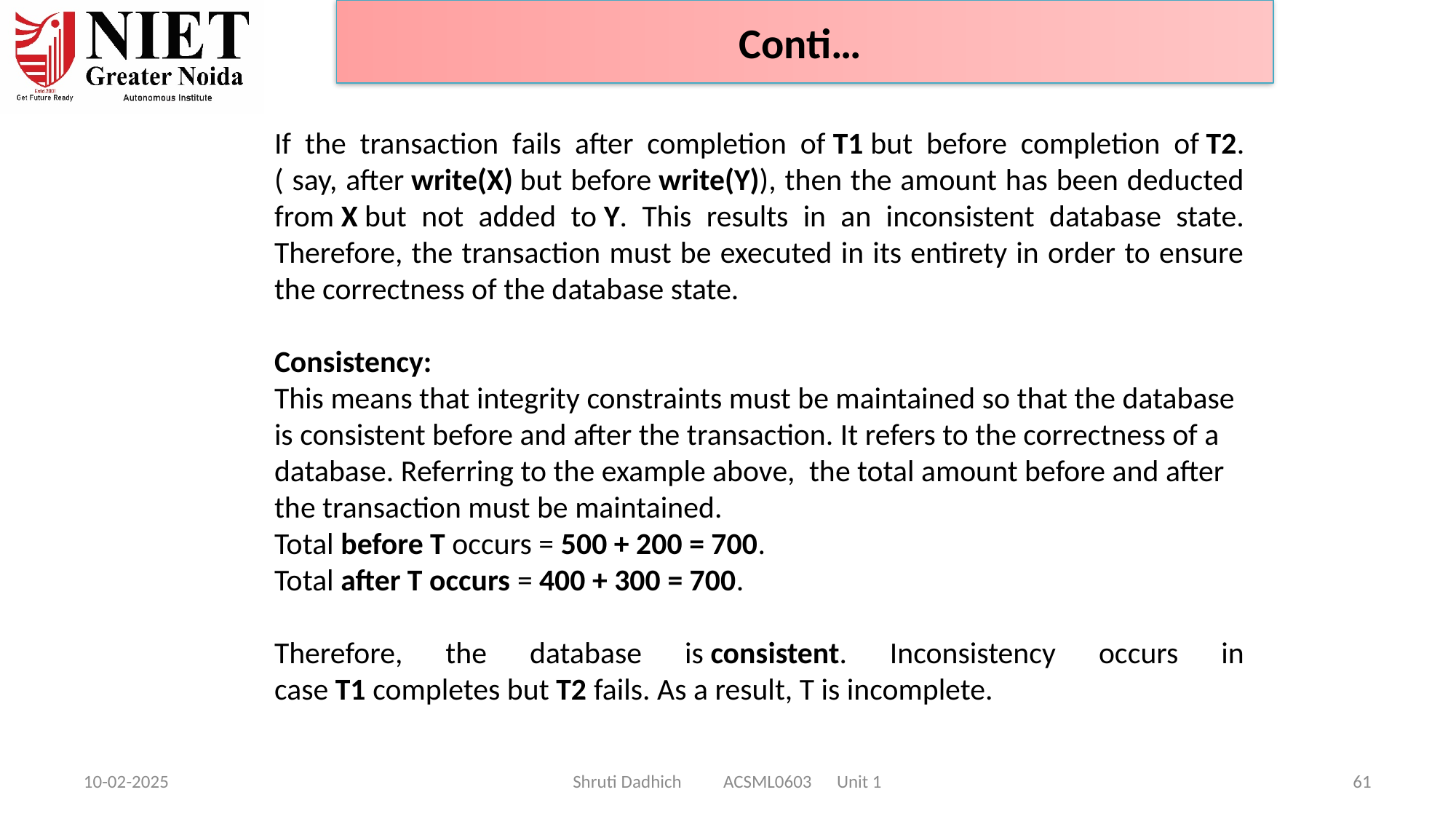

Conti…
If the transaction fails after completion of T1 but before completion of T2.( say, after write(X) but before write(Y)), then the amount has been deducted from X but not added to Y. This results in an inconsistent database state. Therefore, the transaction must be executed in its entirety in order to ensure the correctness of the database state.

Consistency:
This means that integrity constraints must be maintained so that the database is consistent before and after the transaction. It refers to the correctness of a database. Referring to the example above,  the total amount before and after the transaction must be maintained. 
Total before T occurs = 500 + 200 = 700. 
Total after T occurs = 400 + 300 = 700.
Therefore, the database is consistent. Inconsistency occurs in case T1 completes but T2 fails. As a result, T is incomplete.

10-02-2025
Shruti Dadhich          ACSML0603      Unit 1
61